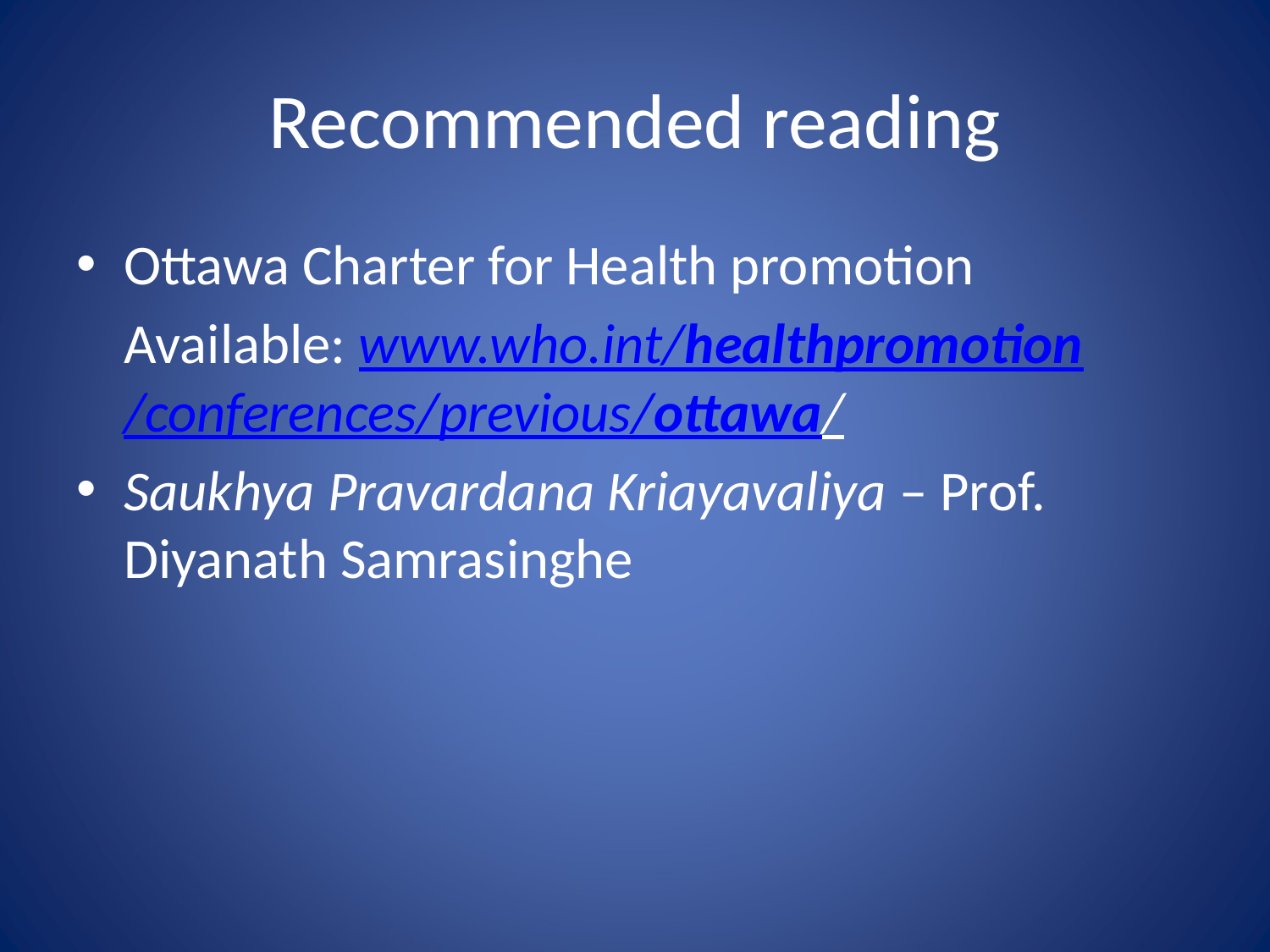

# Recommended reading
Ottawa Charter for Health promotion
 	Available: www.who.int/healthpromotion/conferences/previous/ottawa/
Saukhya Pravardana Kriayavaliya – Prof. Diyanath Samrasinghe